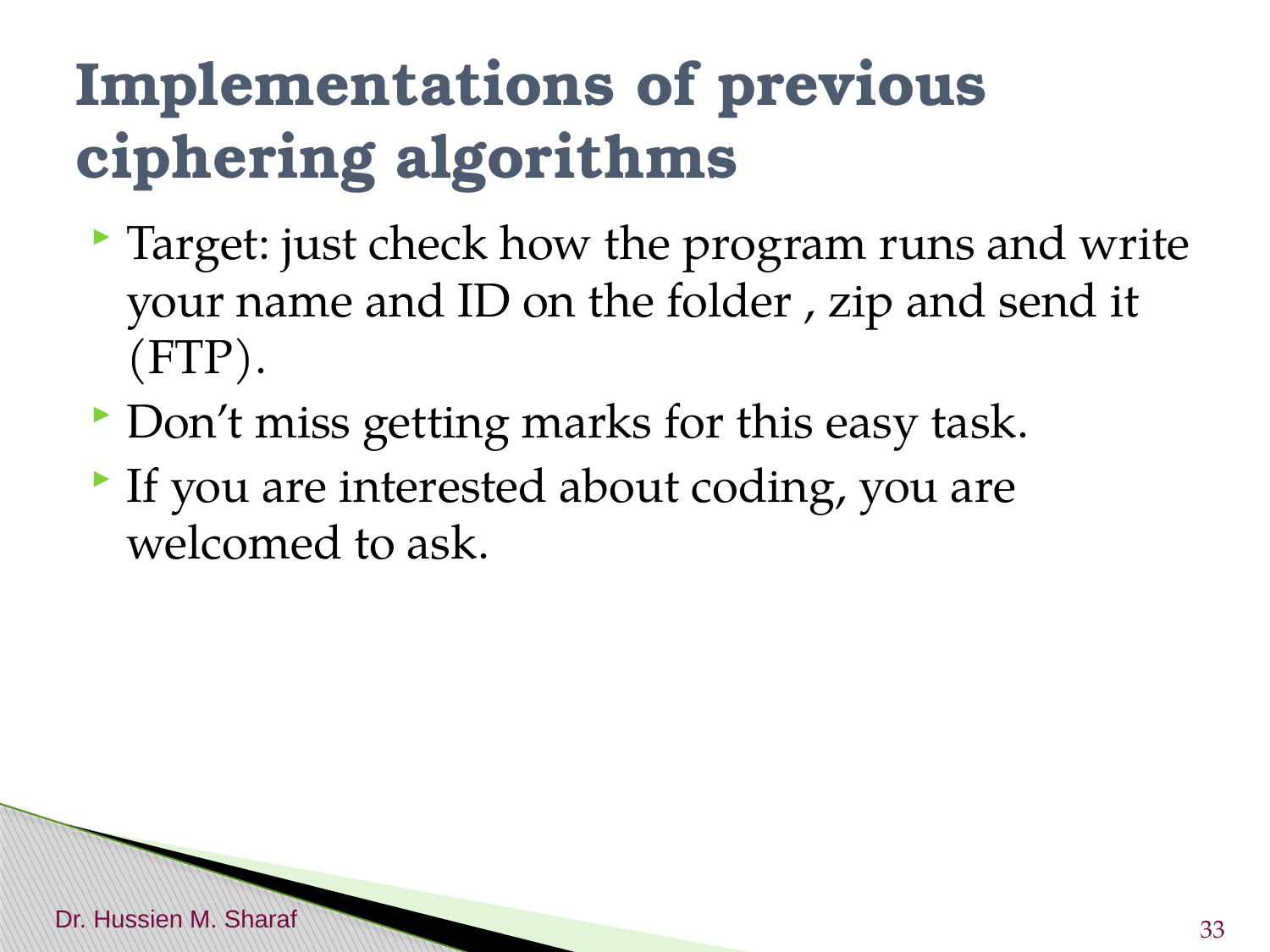

# Implementations of previous ciphering algorithms
Target: just check how the program runs and write your name and ID on the folder , zip and send it (FTP).
Don’t miss getting marks for this easy task.
If you are interested about coding, you are welcomed to ask.

Dr. Hussien M. Sharaf
33